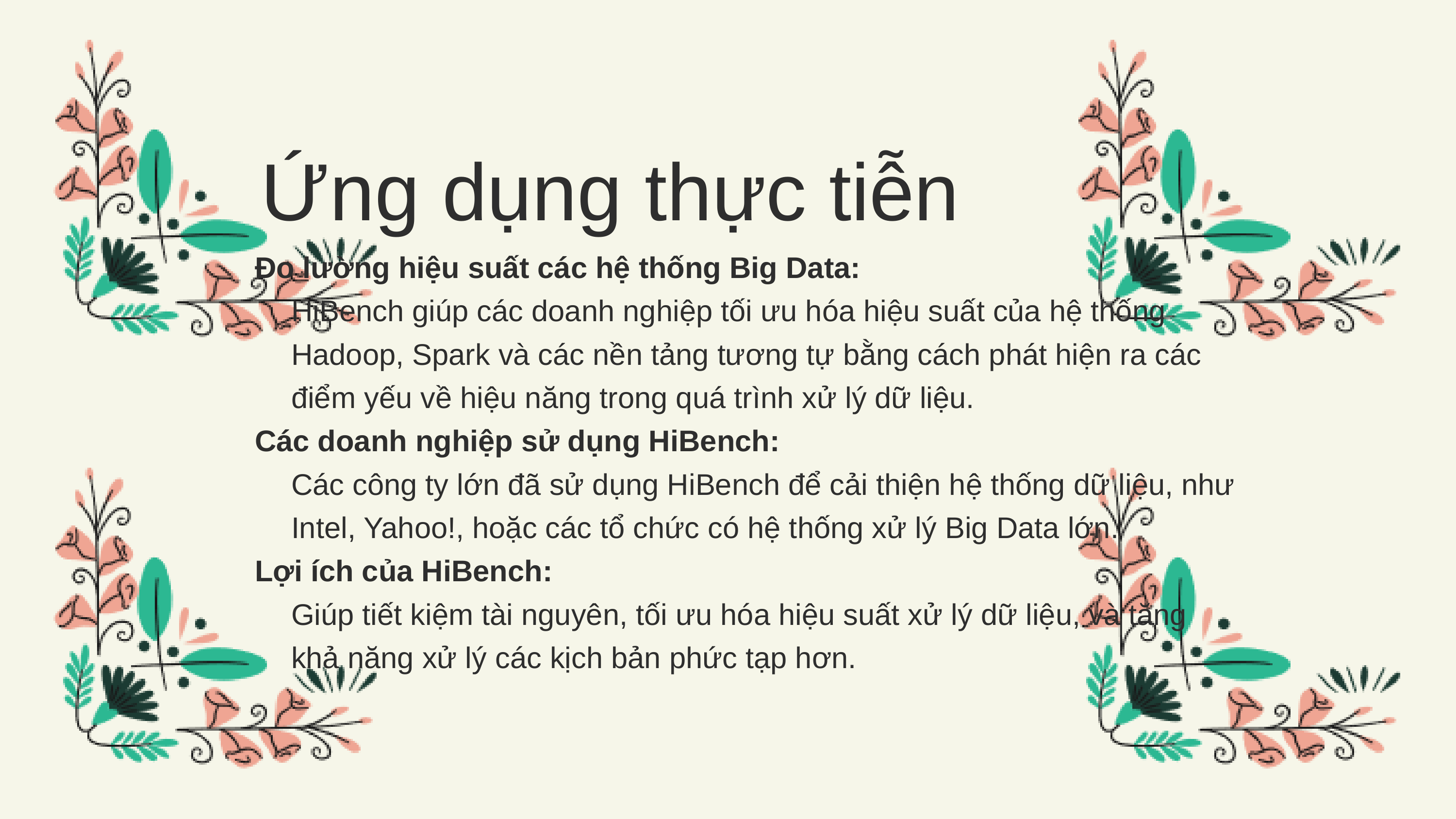

Ứng dụng thực tiễn
Đo lường hiệu suất các hệ thống Big Data:
HiBench giúp các doanh nghiệp tối ưu hóa hiệu suất của hệ thống Hadoop, Spark và các nền tảng tương tự bằng cách phát hiện ra các điểm yếu về hiệu năng trong quá trình xử lý dữ liệu.
Các doanh nghiệp sử dụng HiBench:
Các công ty lớn đã sử dụng HiBench để cải thiện hệ thống dữ liệu, như Intel, Yahoo!, hoặc các tổ chức có hệ thống xử lý Big Data lớn.
Lợi ích của HiBench:
Giúp tiết kiệm tài nguyên, tối ưu hóa hiệu suất xử lý dữ liệu, và tăng khả năng xử lý các kịch bản phức tạp hơn.